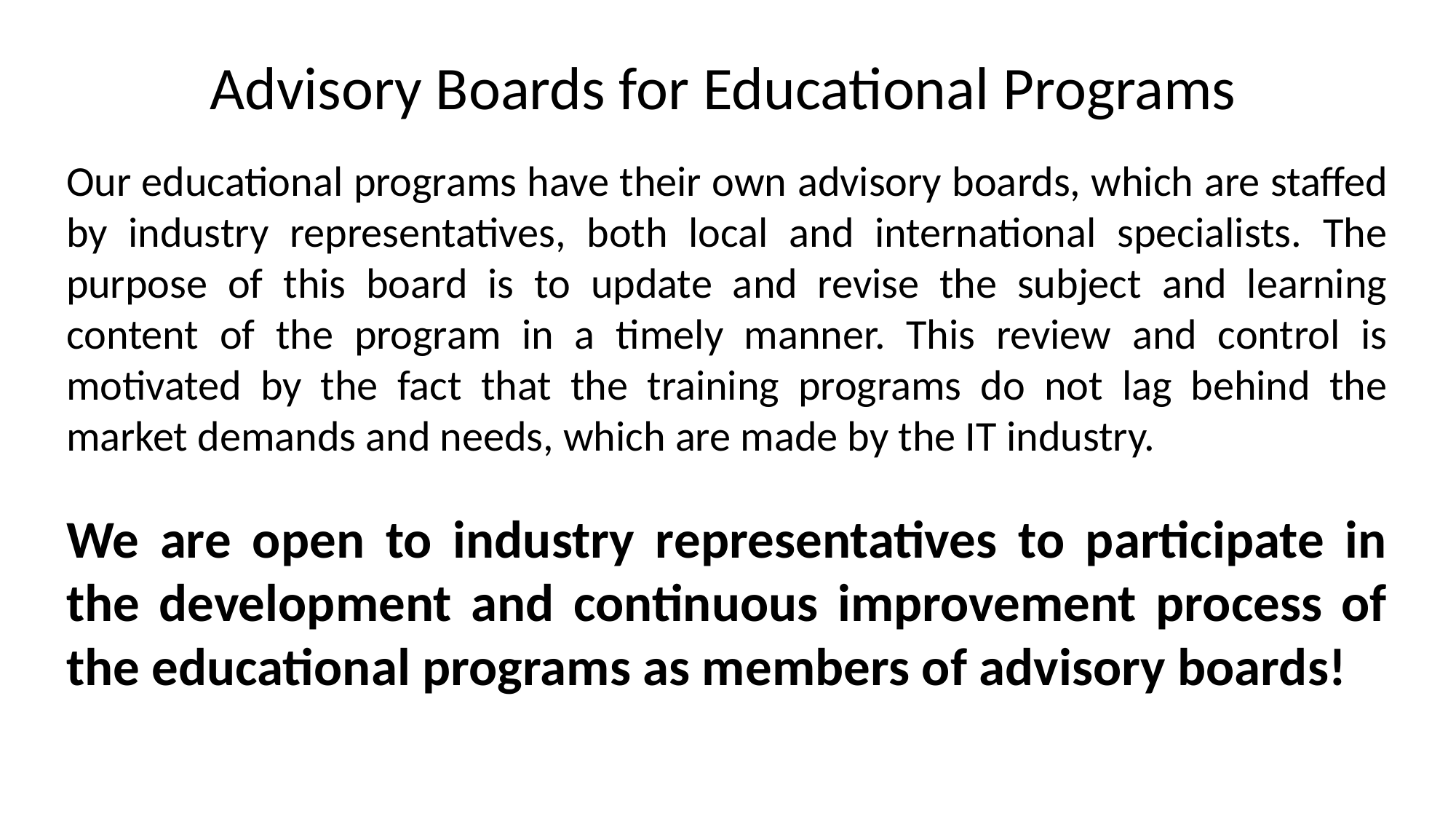

Advisory Boards for Educational Programs
Our educational programs have their own advisory boards, which are staffed by industry representatives, both local and international specialists. The purpose of this board is to update and revise the subject and learning content of the program in a timely manner. This review and control is motivated by the fact that the training programs do not lag behind the market demands and needs, which are made by the IT industry.
We are open to industry representatives to participate in the development and continuous improvement process of the educational programs as members of advisory boards!